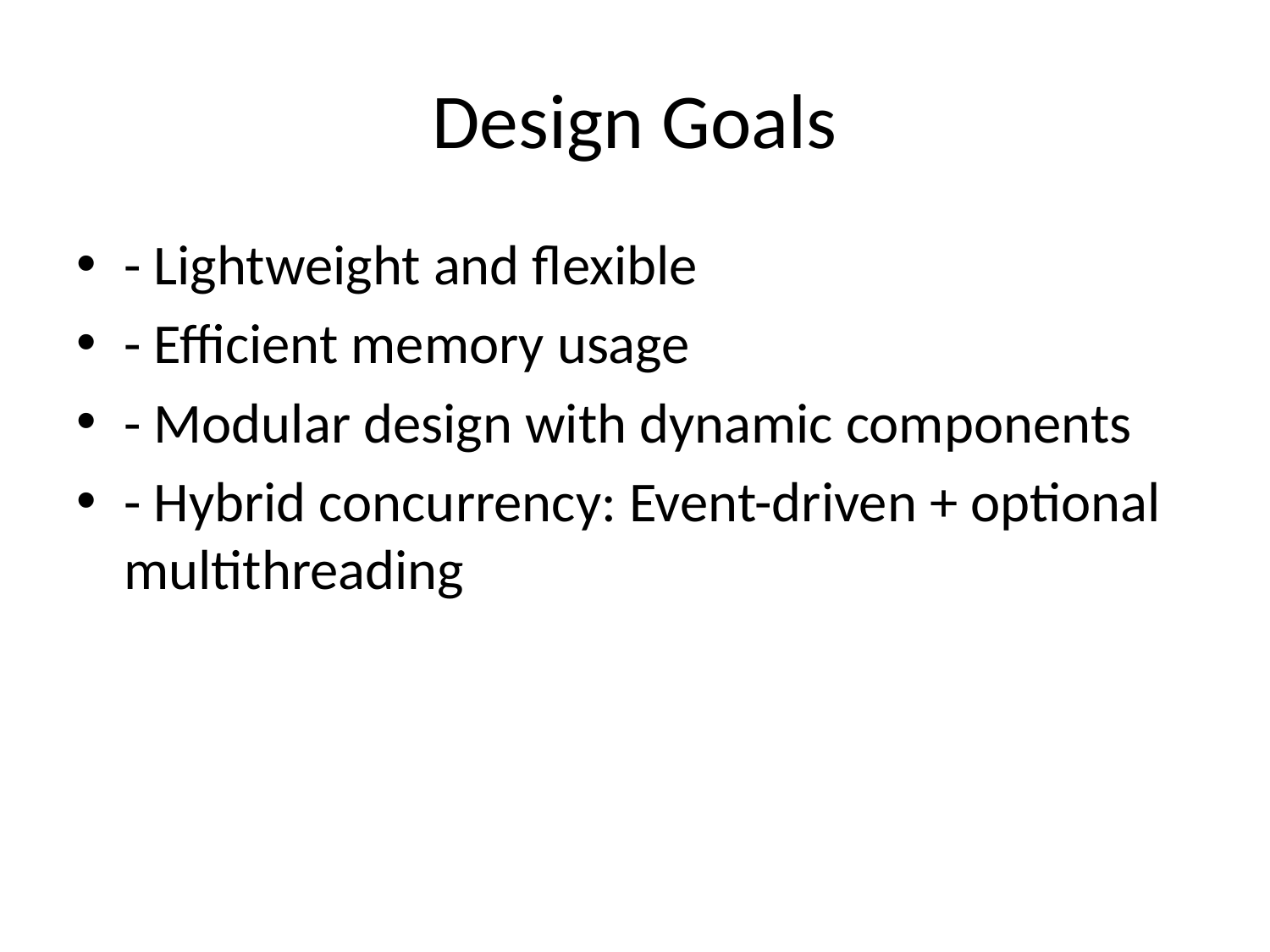

# Design Goals
- Lightweight and flexible
- Efficient memory usage
- Modular design with dynamic components
- Hybrid concurrency: Event-driven + optional multithreading